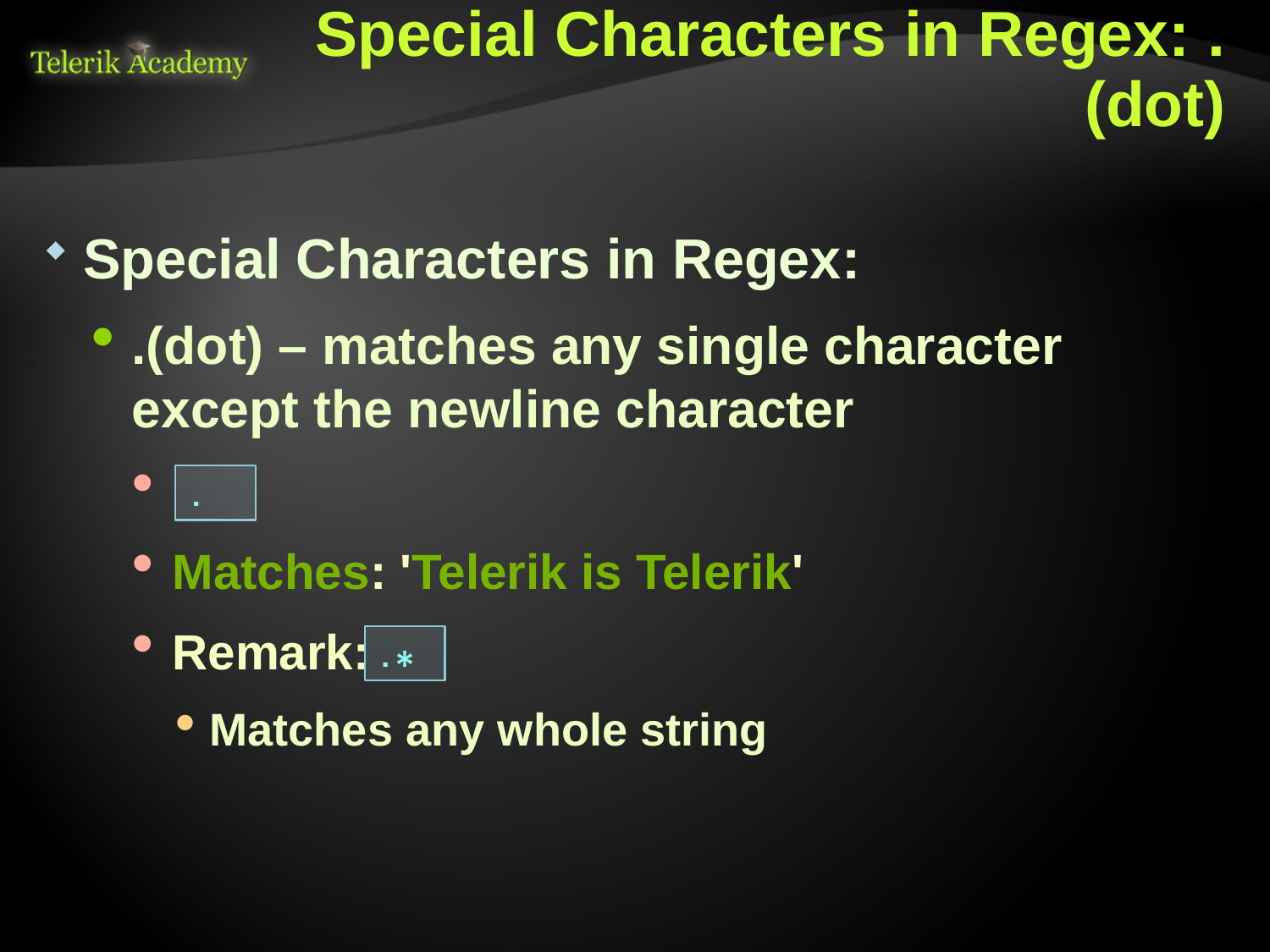

# Special Characters in Regex: .(dot)
Special Characters in Regex:
.(dot) – matches any single character except the newline character

Matches: 'Telerik is Telerik'
Remark:
Matches any whole string
.
.*